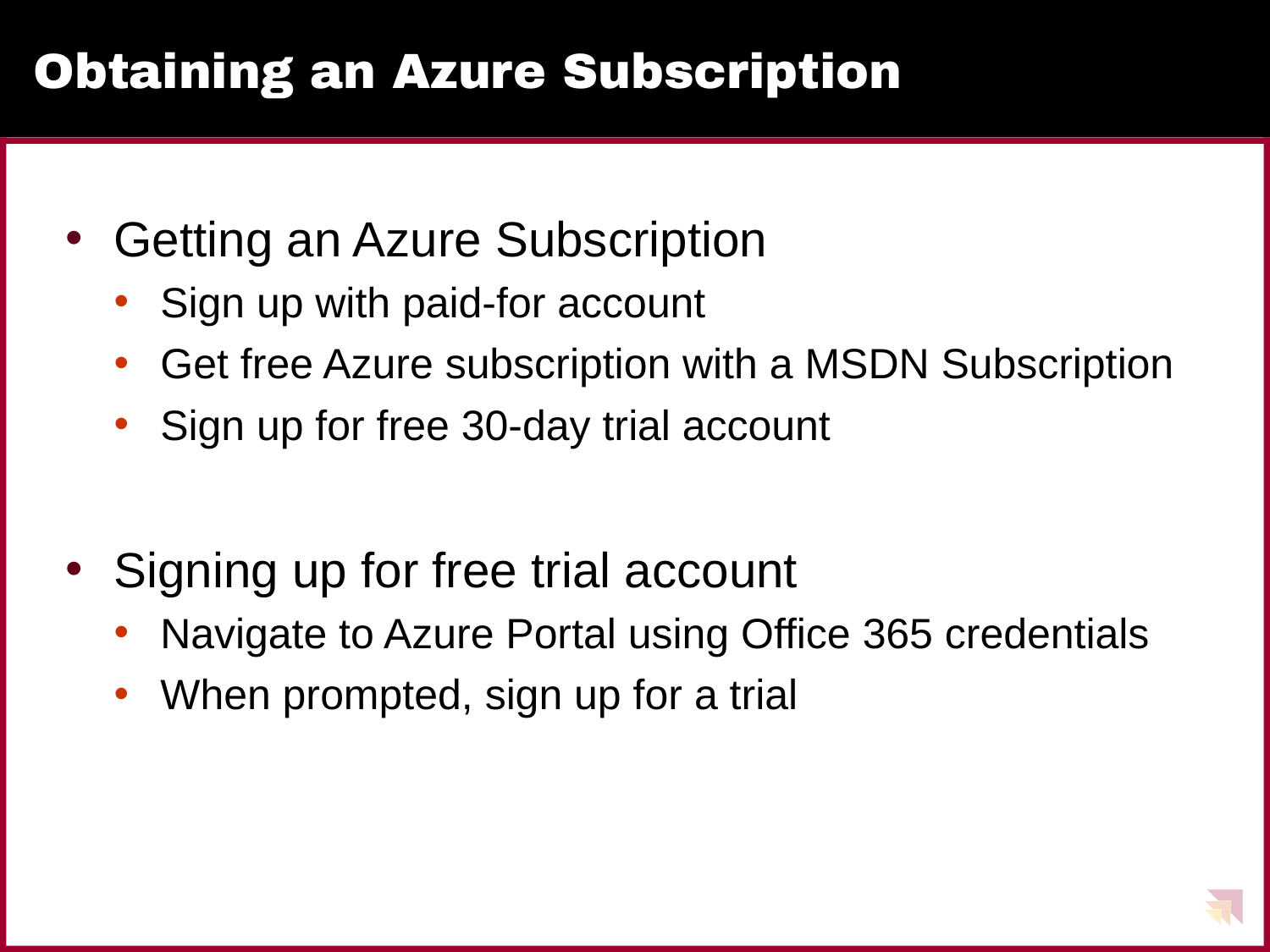

# Obtaining an Azure Subscription
Getting an Azure Subscription
Sign up with paid-for account
Get free Azure subscription with a MSDN Subscription
Sign up for free 30-day trial account

Signing up for free trial account
Navigate to Azure Portal using Office 365 credentials
When prompted, sign up for a trial